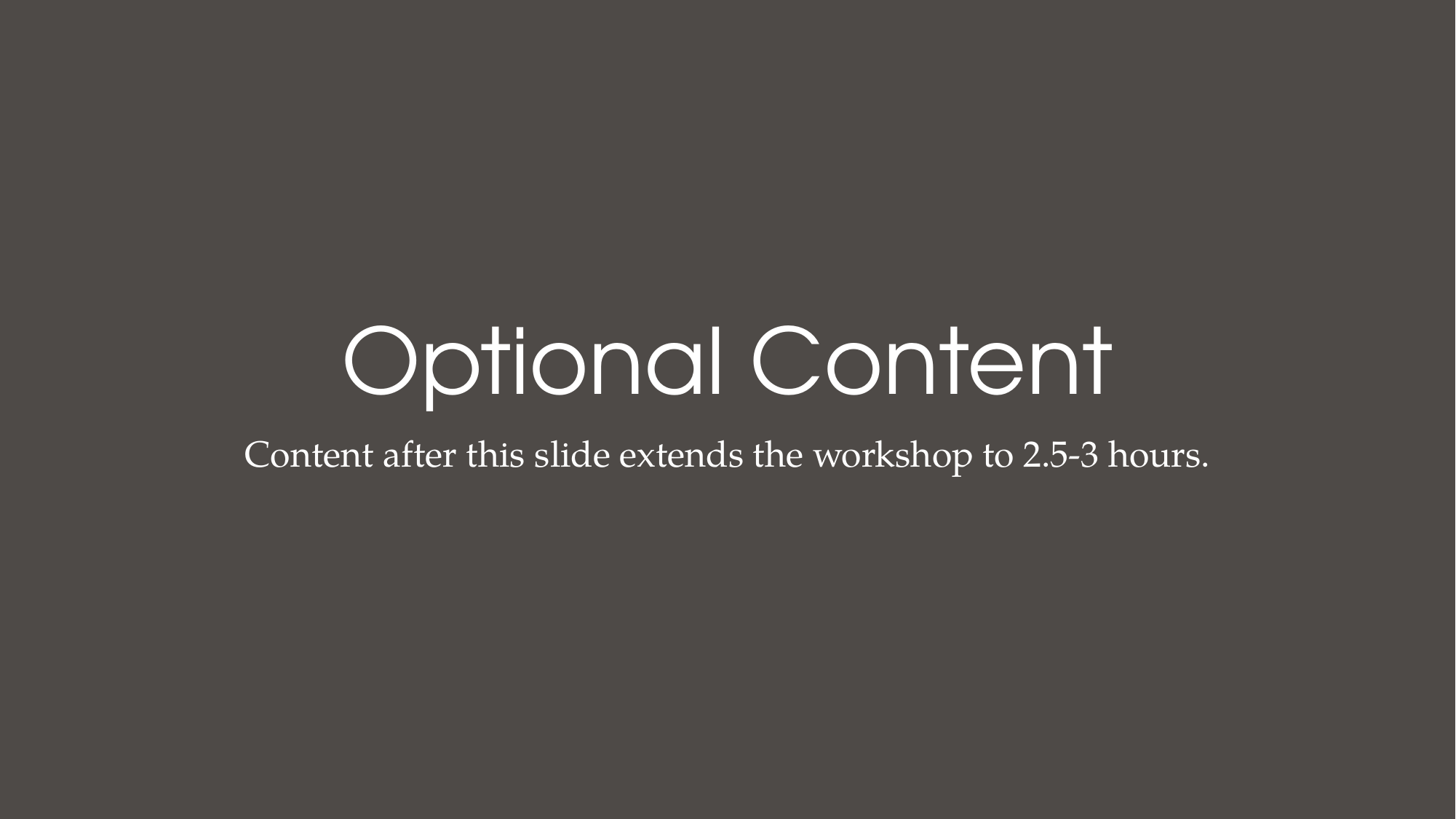

# Optional Content
Content after this slide extends the workshop to 2.5-3 hours.